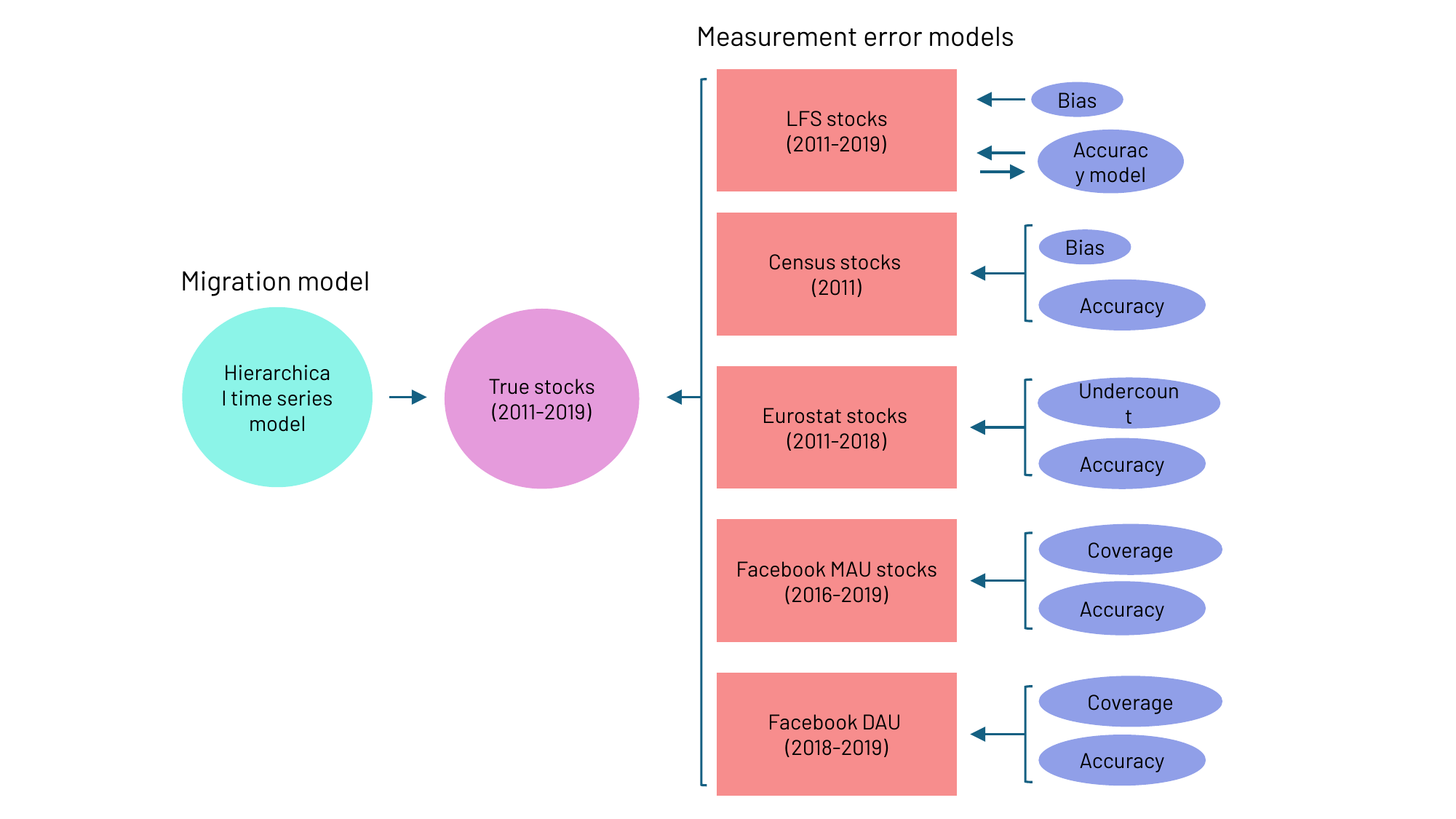

Measurement error models
LFS stocks
(2011-2019)

Bias
Accuracy model
Census stocks
(2011)

Bias
Migration model
Accuracy
Hierarchical time series model
True stocks (2011-2019)
Eurostat stocks
(2011-2018)
Undercount

Accuracy
Facebook MAU stocks
(2016-2019)
Coverage

Accuracy
Facebook DAU
(2018-2019)
Coverage

Accuracy